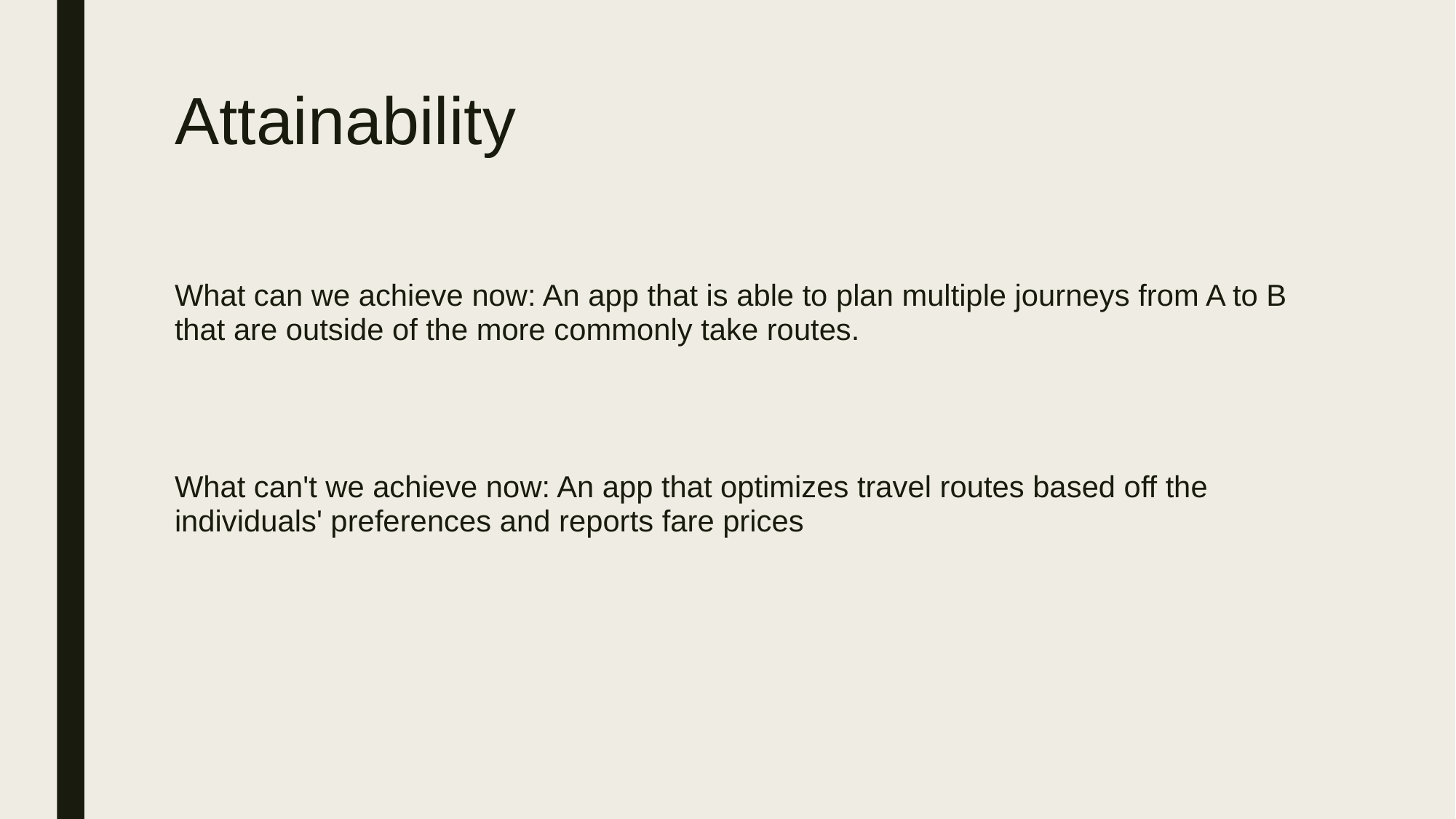

# Attainability
What can we achieve now: An app that is able to plan multiple journeys from A to B that are outside of the more commonly take routes.

What can't we achieve now: An app that optimizes travel routes based off the individuals' preferences and reports fare prices